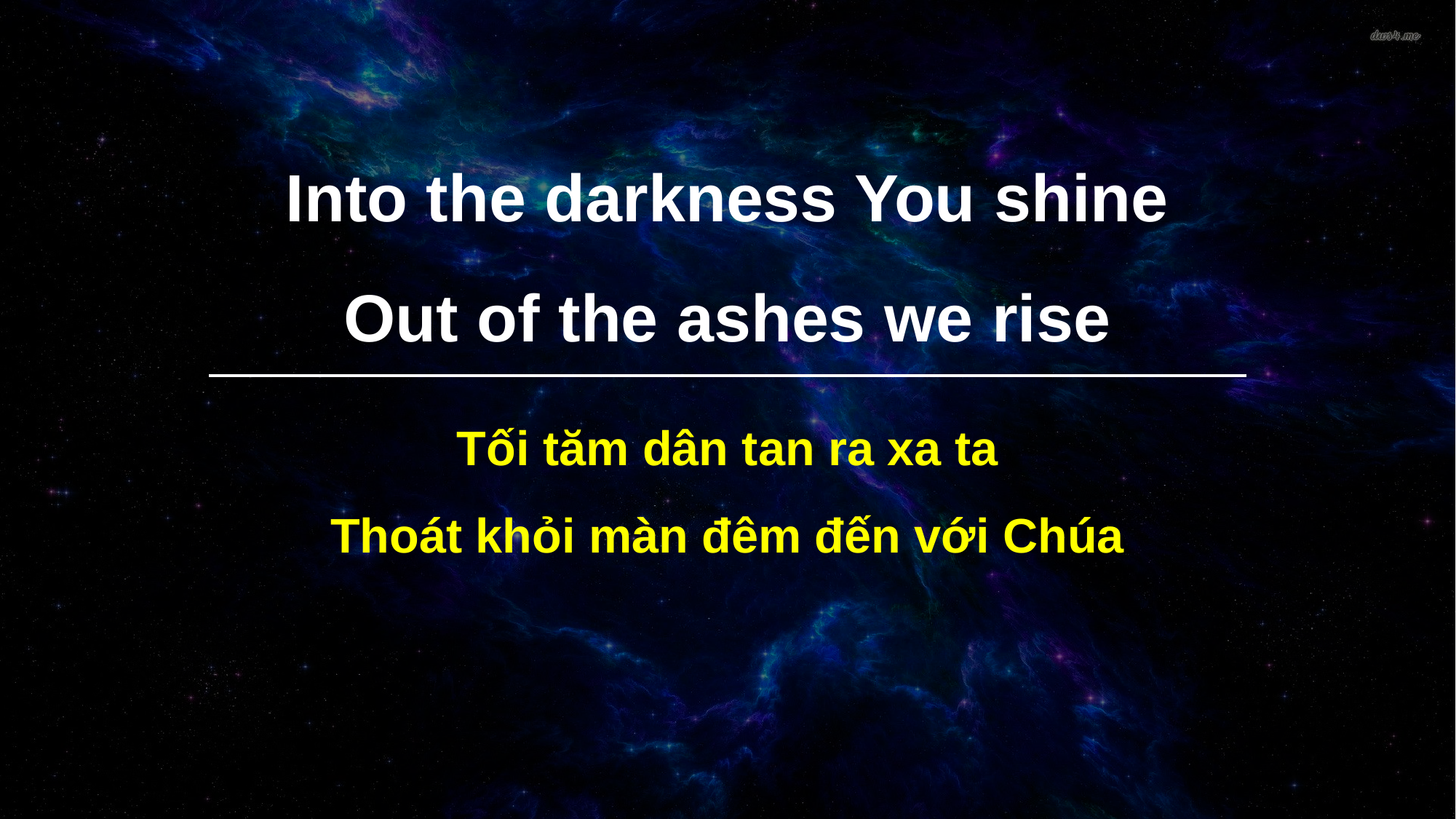

Into the darkness You shine
Out of the ashes we rise
Tối tăm dân tan ra xa ta
Thoát khỏi màn đêm đến với Chúa